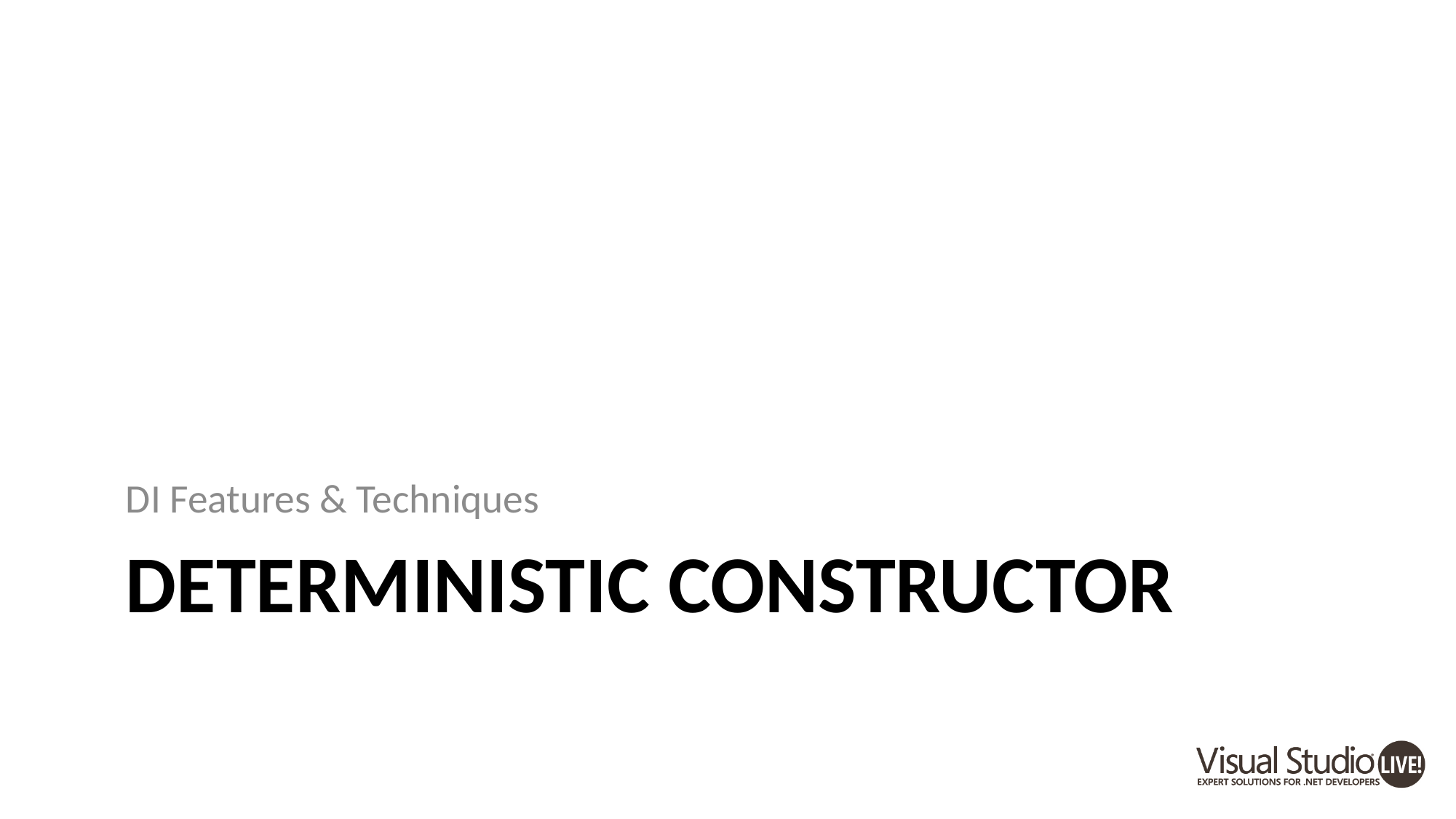

DI Features & Techniques
# Deterministic constructor